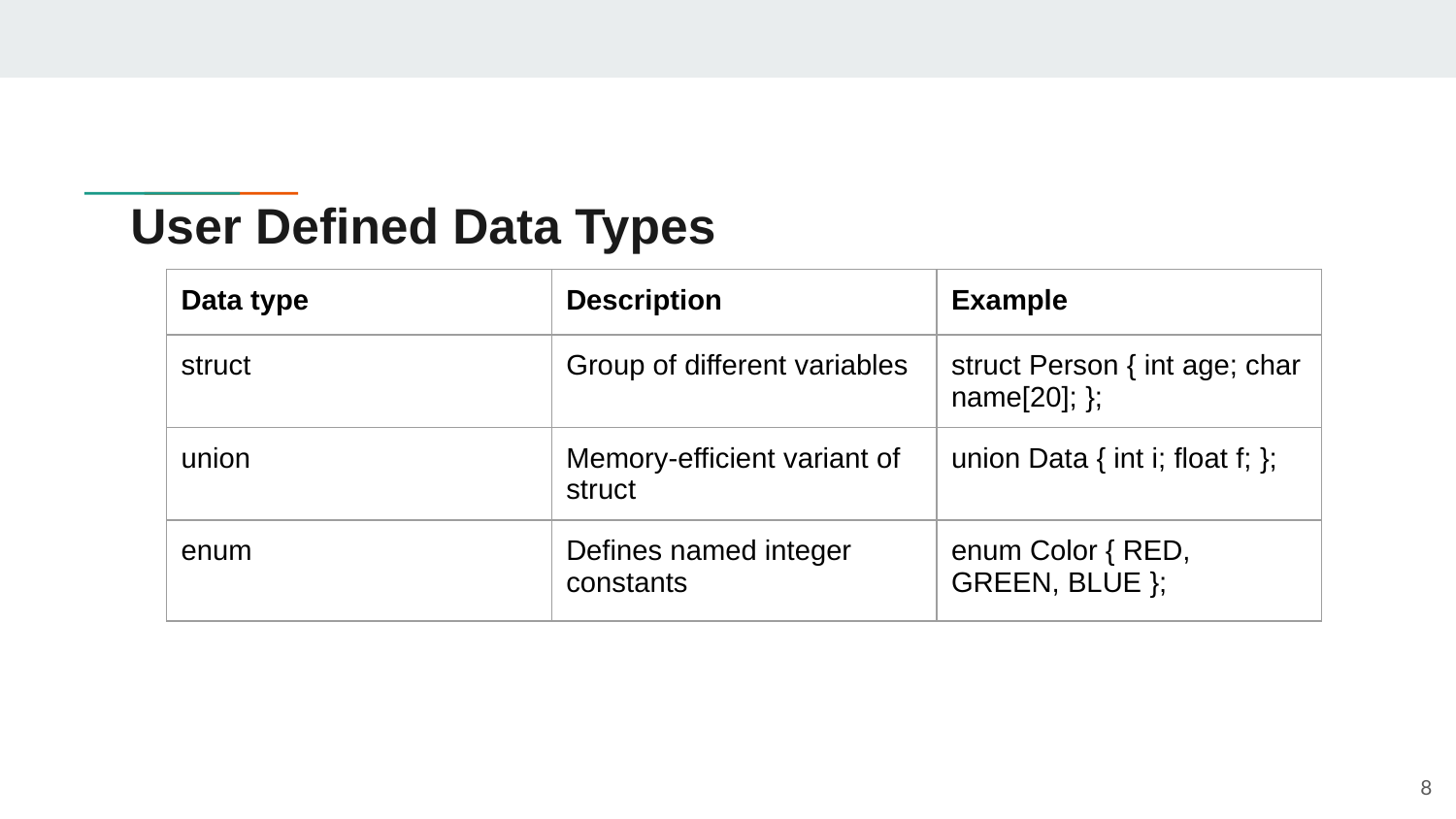

# User Defined Data Types
| Data type | Description | Example |
| --- | --- | --- |
| struct | Group of different variables | struct Person { int age; char name[20]; }; |
| union | Memory-efficient variant of struct | union Data { int i; float f; }; |
| enum | Defines named integer constants | enum Color { RED, GREEN, BLUE }; |
8